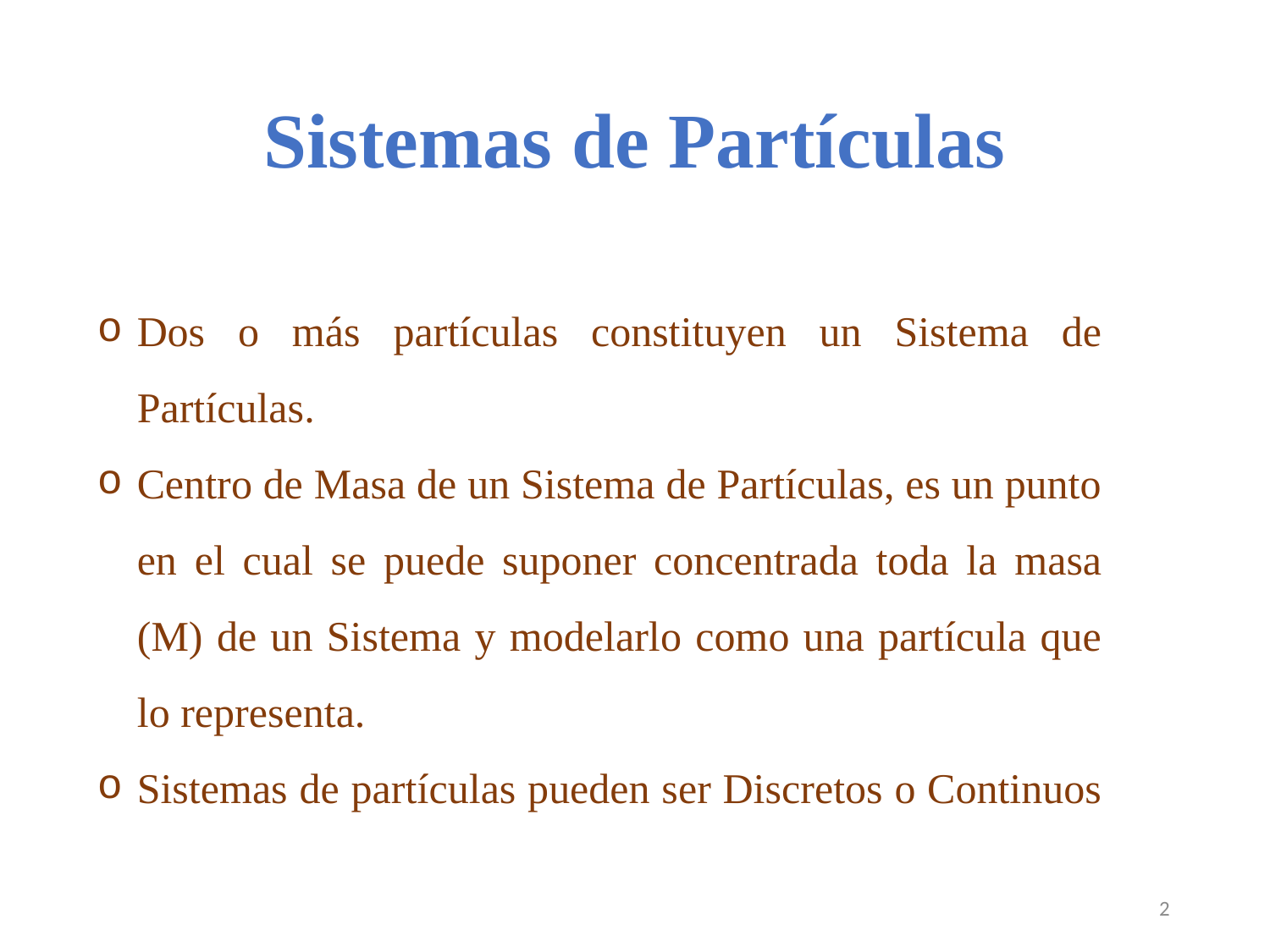

# Sistemas de Partículas
Dos o más partículas constituyen un Sistema de Partículas.
Centro de Masa de un Sistema de Partículas, es un punto en el cual se puede suponer concentrada toda la masa (M) de un Sistema y modelarlo como una partícula que lo representa.
Sistemas de partículas pueden ser Discretos o Continuos
2